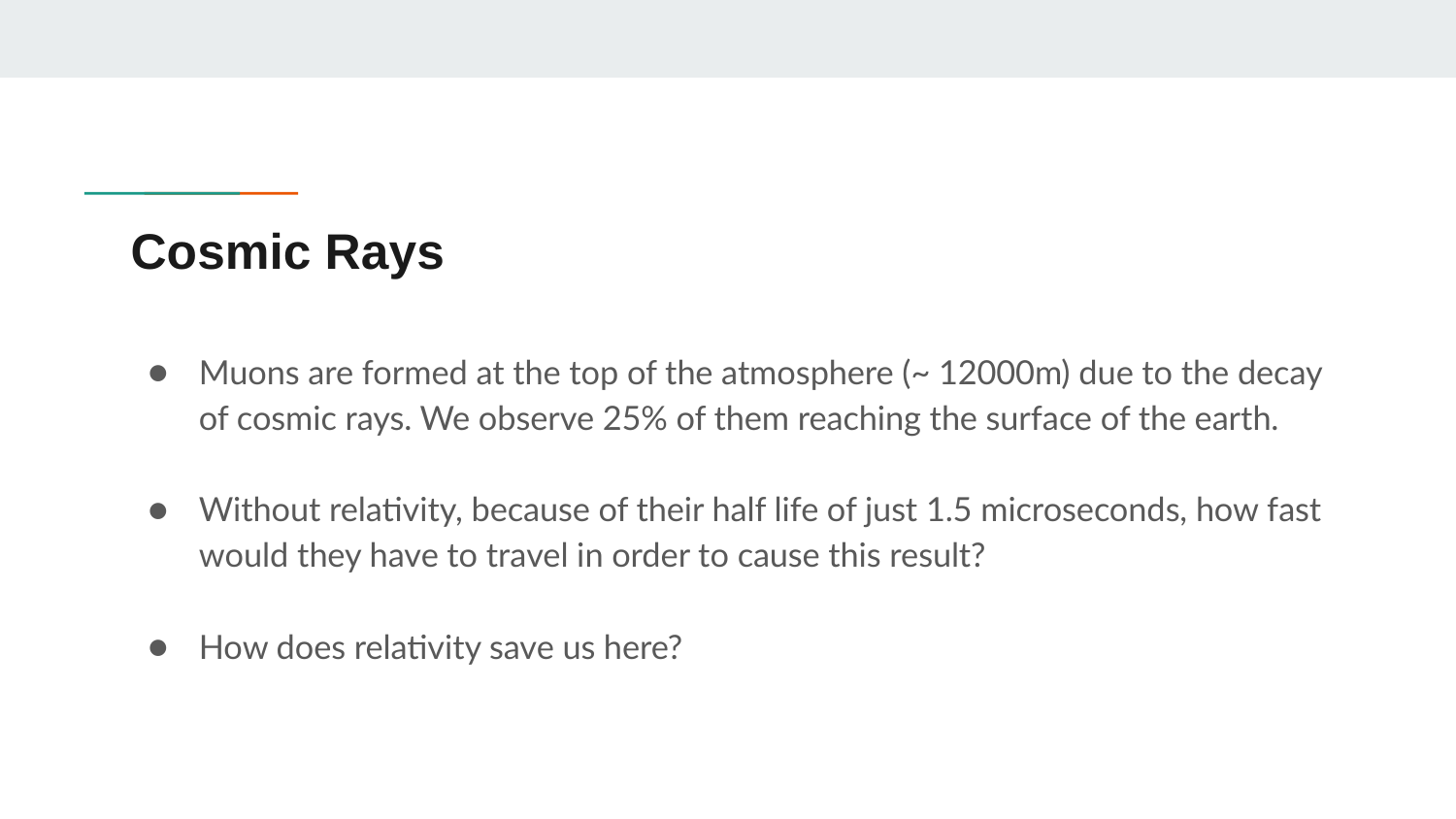

# Cosmic Rays
Muons are formed at the top of the atmosphere (~ 12000m) due to the decay of cosmic rays. We observe 25% of them reaching the surface of the earth.

Without relativity, because of their half life of just 1.5 microseconds, how fast would they have to travel in order to cause this result?

How does relativity save us here?